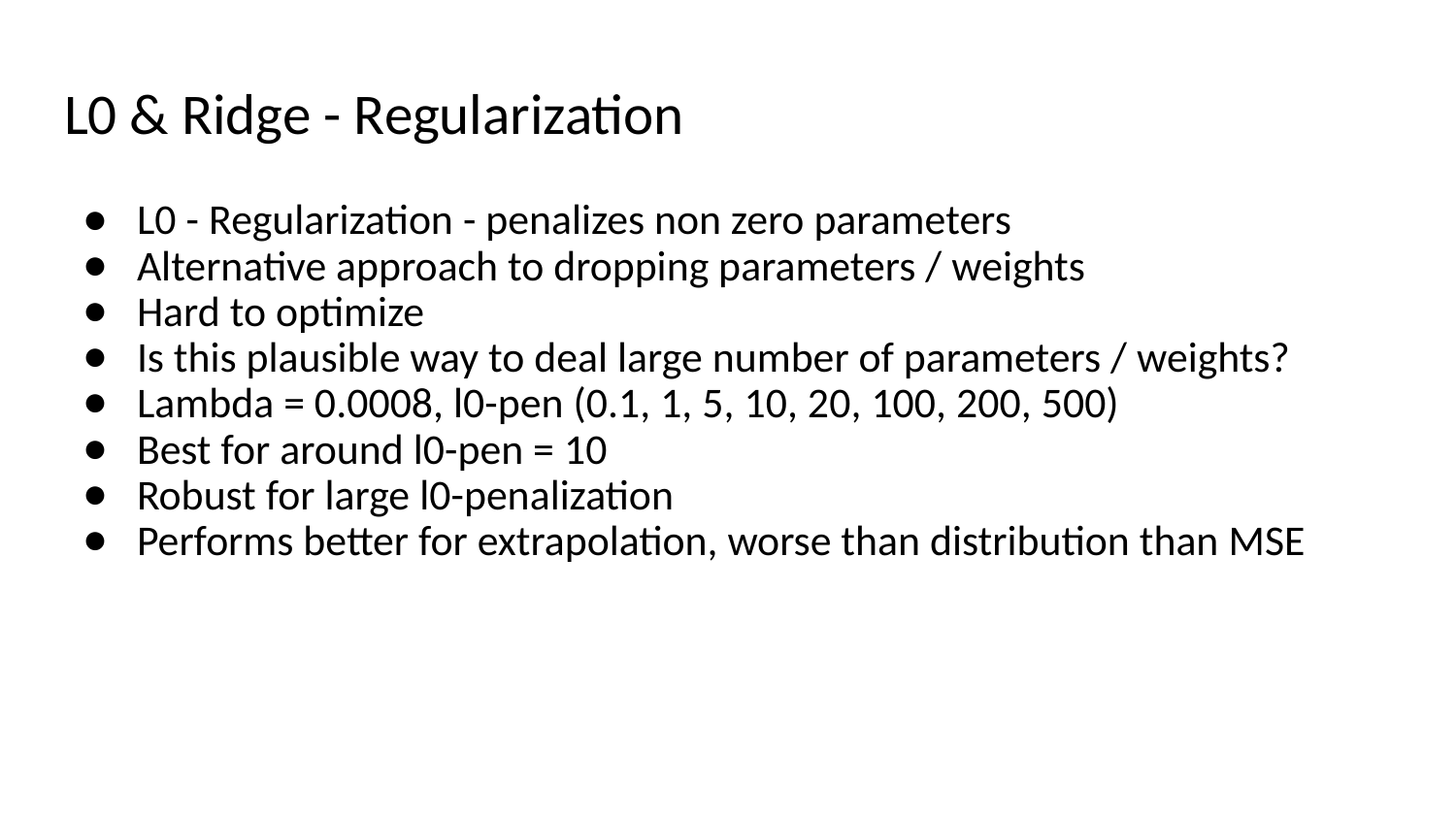

# L0 & Ridge - Regularization
L0 - Regularization - penalizes non zero parameters
Alternative approach to dropping parameters / weights
Hard to optimize
Is this plausible way to deal large number of parameters / weights?
Lambda = 0.0008, l0-pen (0.1, 1, 5, 10, 20, 100, 200, 500)
Best for around l0-pen = 10
Robust for large l0-penalization
Performs better for extrapolation, worse than distribution than MSE